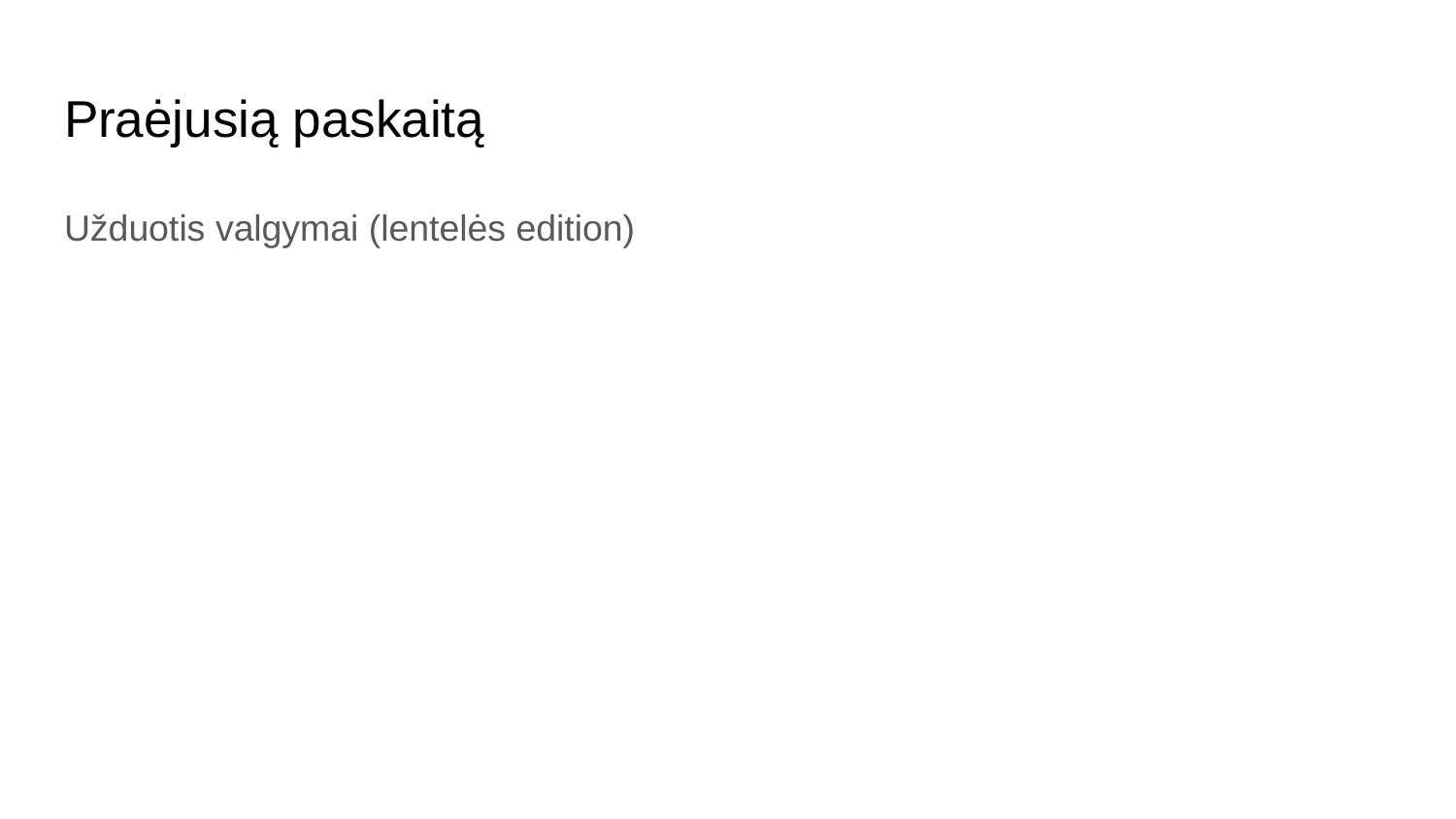

# Praėjusią paskaitą
Užduotis valgymai (lentelės edition)